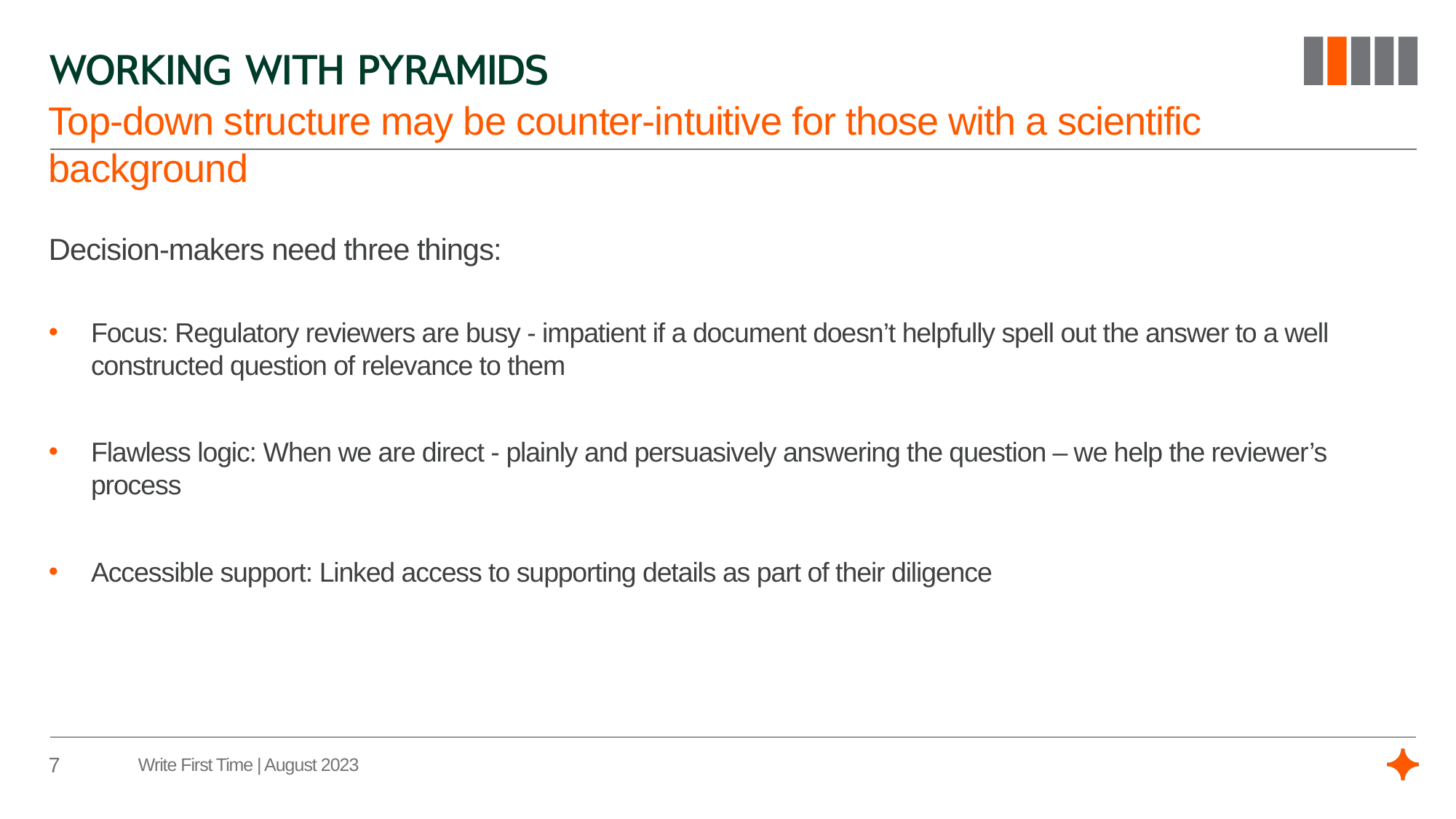

# Working with pyramidS

Top-down structure may be counter-intuitive for those with a scientific background
Decision-makers need three things:

Focus: Regulatory reviewers are busy - impatient if a document doesn’t helpfully spell out the answer to a well constructed question of relevance to them

Flawless logic: When we are direct - plainly and persuasively answering the question – we help the reviewer’s process

Accessible support: Linked access to supporting details as part of their diligence

7
Write First Time | August 2023